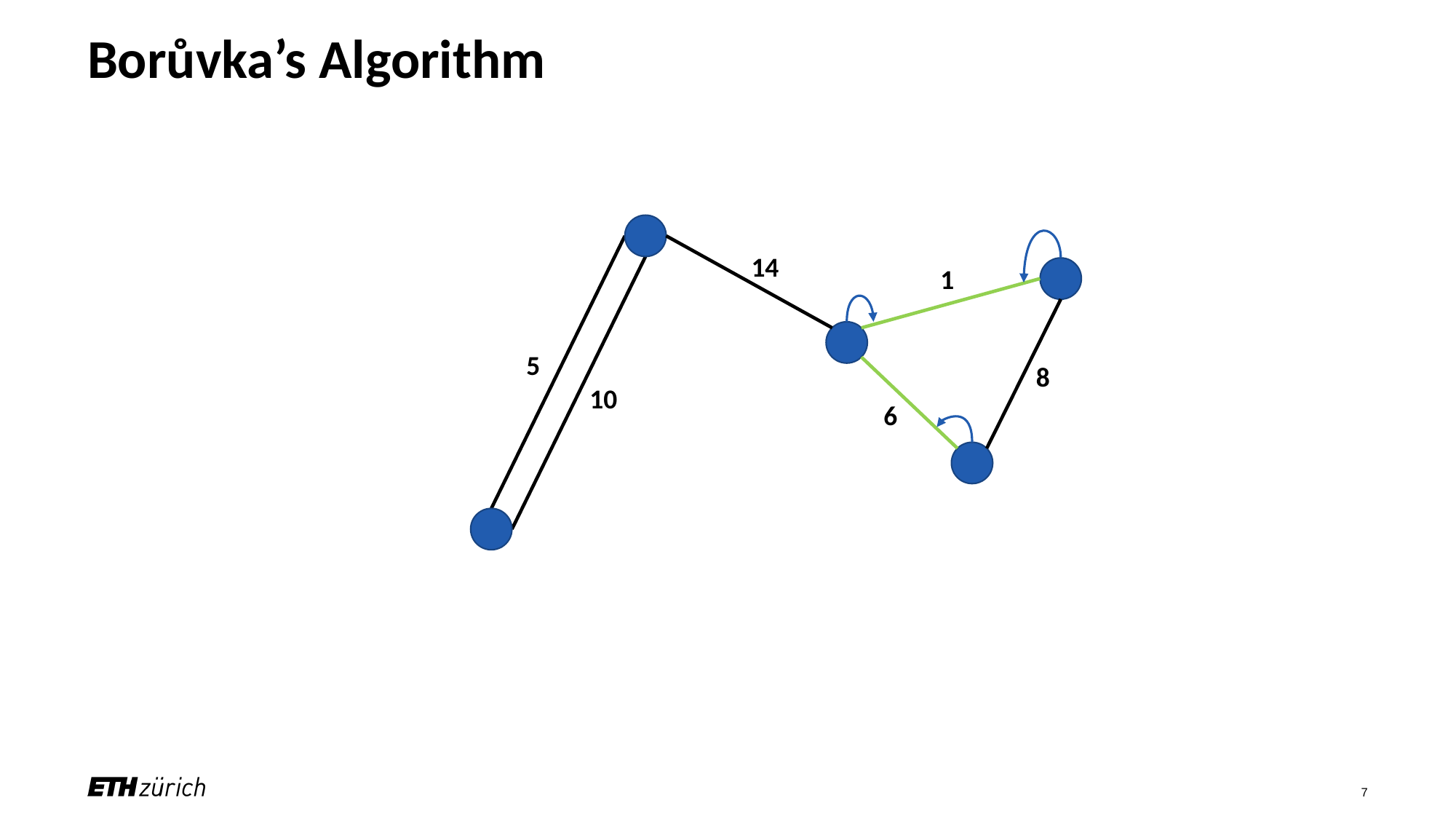

# Borůvka’s Algorithm

14
1

5
8
10
6

7